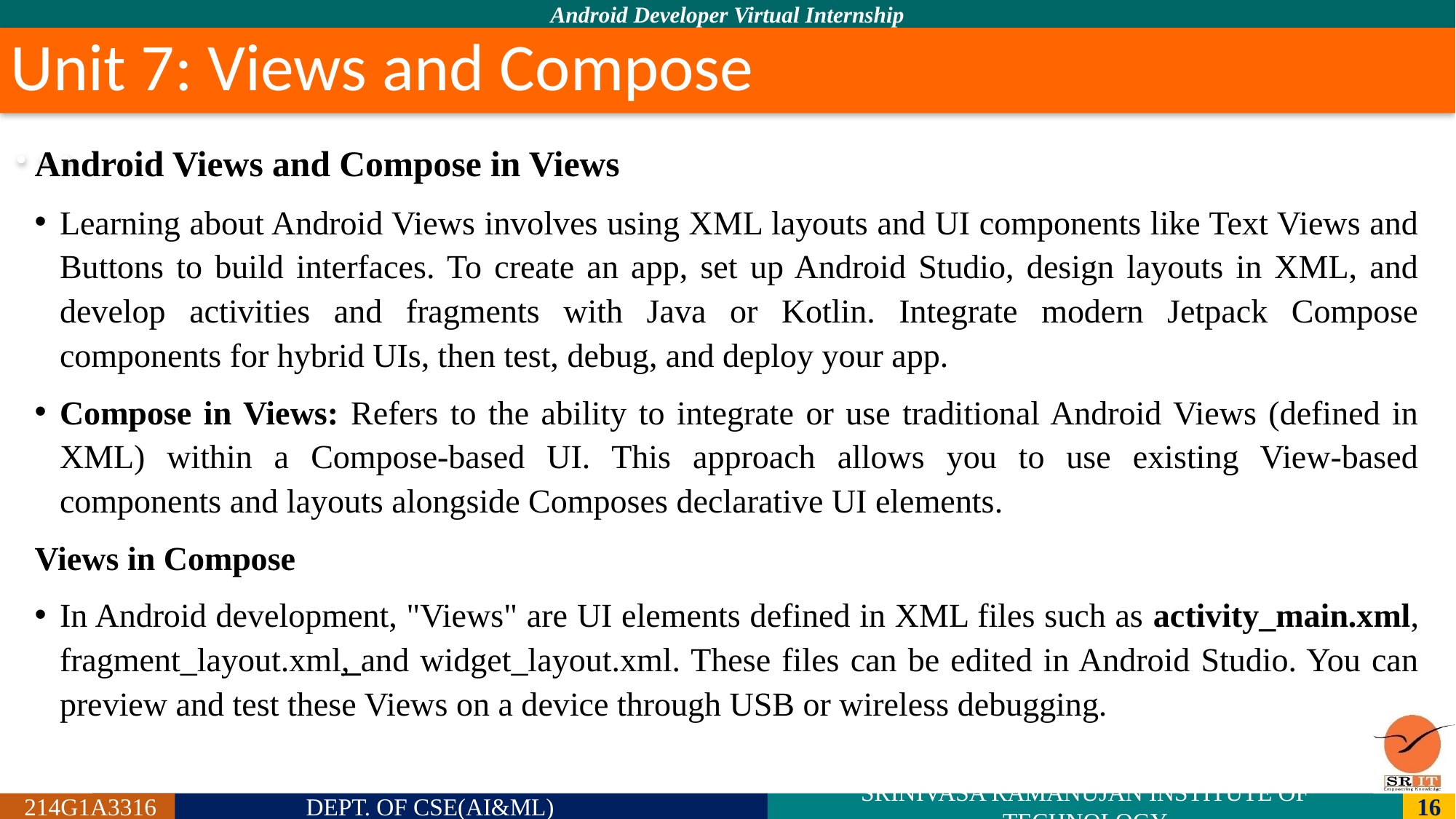

# Unit 7: Views and Compose …
Android Views and Compose in Views
Learning about Android Views involves using XML layouts and UI components like Text Views and Buttons to build interfaces. To create an app, set up Android Studio, design layouts in XML, and develop activities and fragments with Java or Kotlin. Integrate modern Jetpack Compose components for hybrid UIs, then test, debug, and deploy your app.
Compose in Views: Refers to the ability to integrate or use traditional Android Views (defined in XML) within a Compose-based UI. This approach allows you to use existing View-based components and layouts alongside Composes declarative UI elements.
Views in Compose
In Android development, "Views" are UI elements defined in XML files such as activity_main.xml, fragment_layout.xml, and widget_layout.xml. These files can be edited in Android Studio. You can preview and test these Views on a device through USB or wireless debugging.